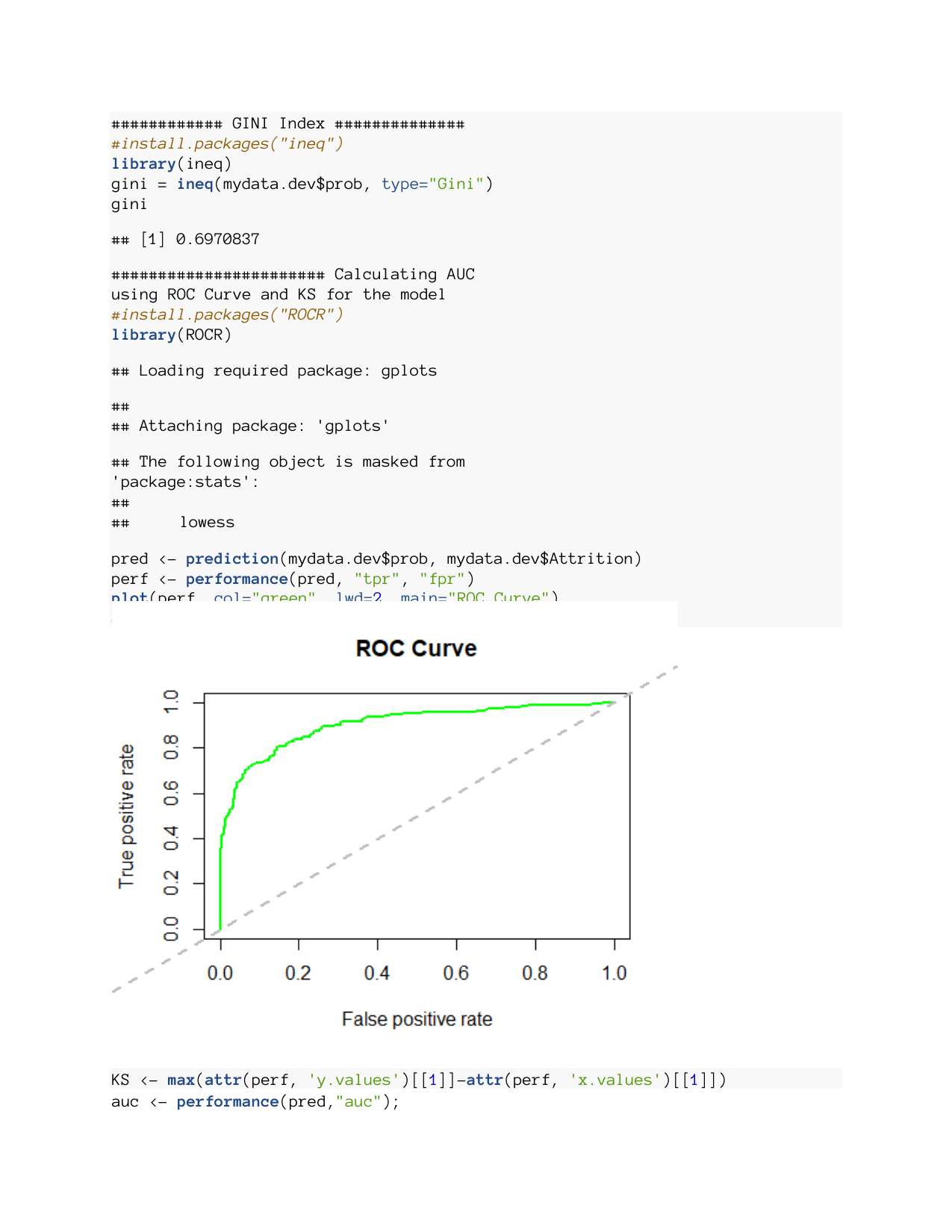

############  GINI  Index  ##############
#install.packages("ineq")
library(ineq)
gini  =  ineq(mydata.dev$prob,  type="Gini") gini
##  [1]  0.6970837
#######################  Calculating  AUC  using  ROC  Curve  and  KS  for  the  model
#install.packages("ROCR")
library(ROCR)
##  Loading  required  package:  gplots
##
##  Attaching  package:  'gplots'
##  The  following  object  is  masked  from  'package:stats':
##
##	lowess

pred  <-  prediction(mydata.dev$prob,  mydata.dev$Attrition) perf  <-  performance(pred,  "tpr",  "fpr")
plot(perf,  col="green",  lwd=2,  main="ROC  Curve")
abline(a=0,b=1,lwd=2,lty=2,col="gray")

KS  <-  max(attr(perf,  'y.values')[[1]]-attr(perf,  'x.values')[[1]])
auc  <-  performance(pred,"auc");